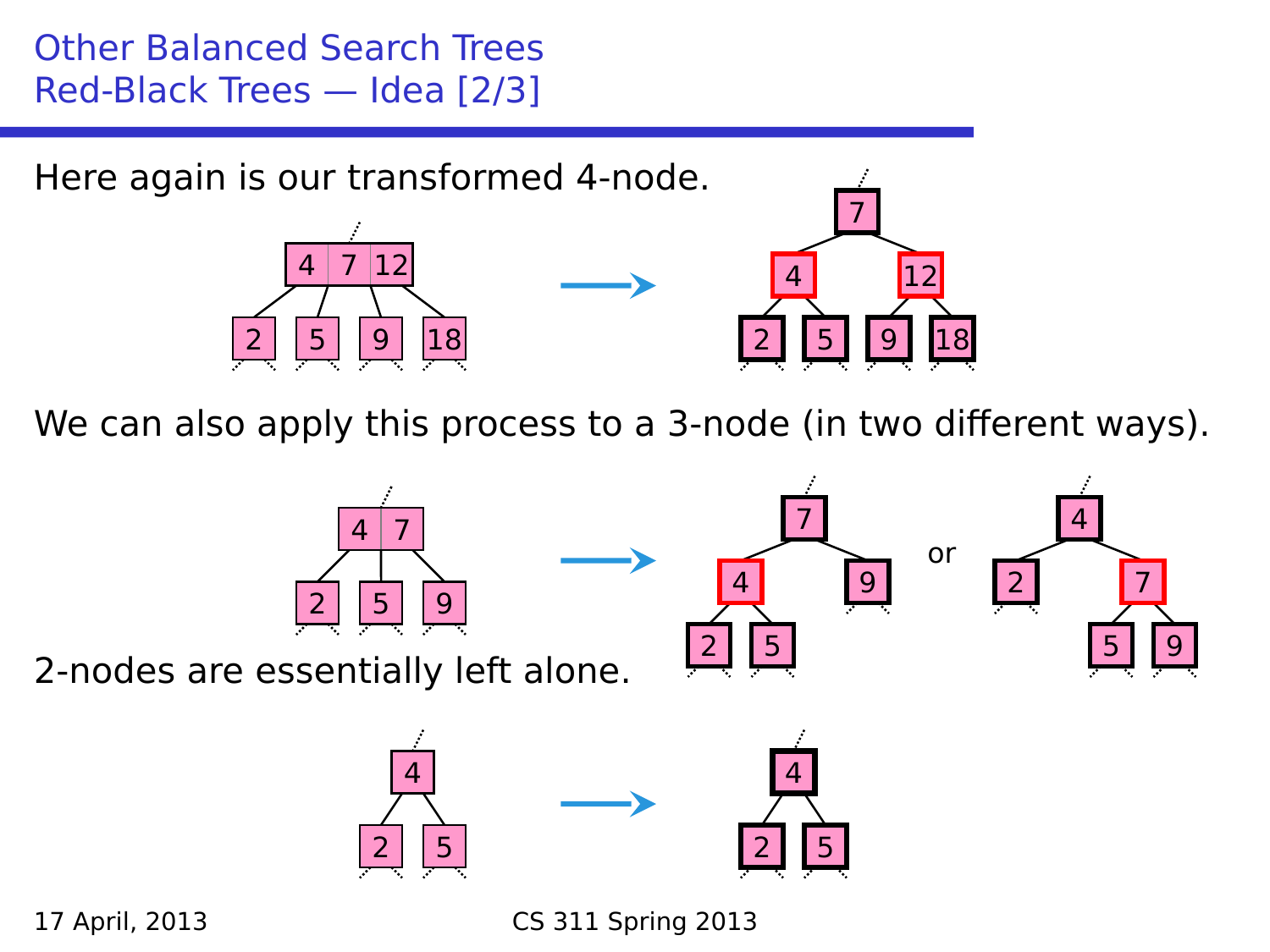

# Other Balanced Search Trees Red-Black Trees — Idea [2/3]
Here again is our transformed 4-node.

We can also apply this process to a 3-node (in two different ways).

2-nodes are essentially left alone.

7

4

7
12
4
12

2
5
9
18
2
5
9
18

7
4
4

7
or

4
9
2
7
2
5
9

2
5
5
9

4
4

2
5
2
5

17 April, 2013
CS 311 Spring 2013